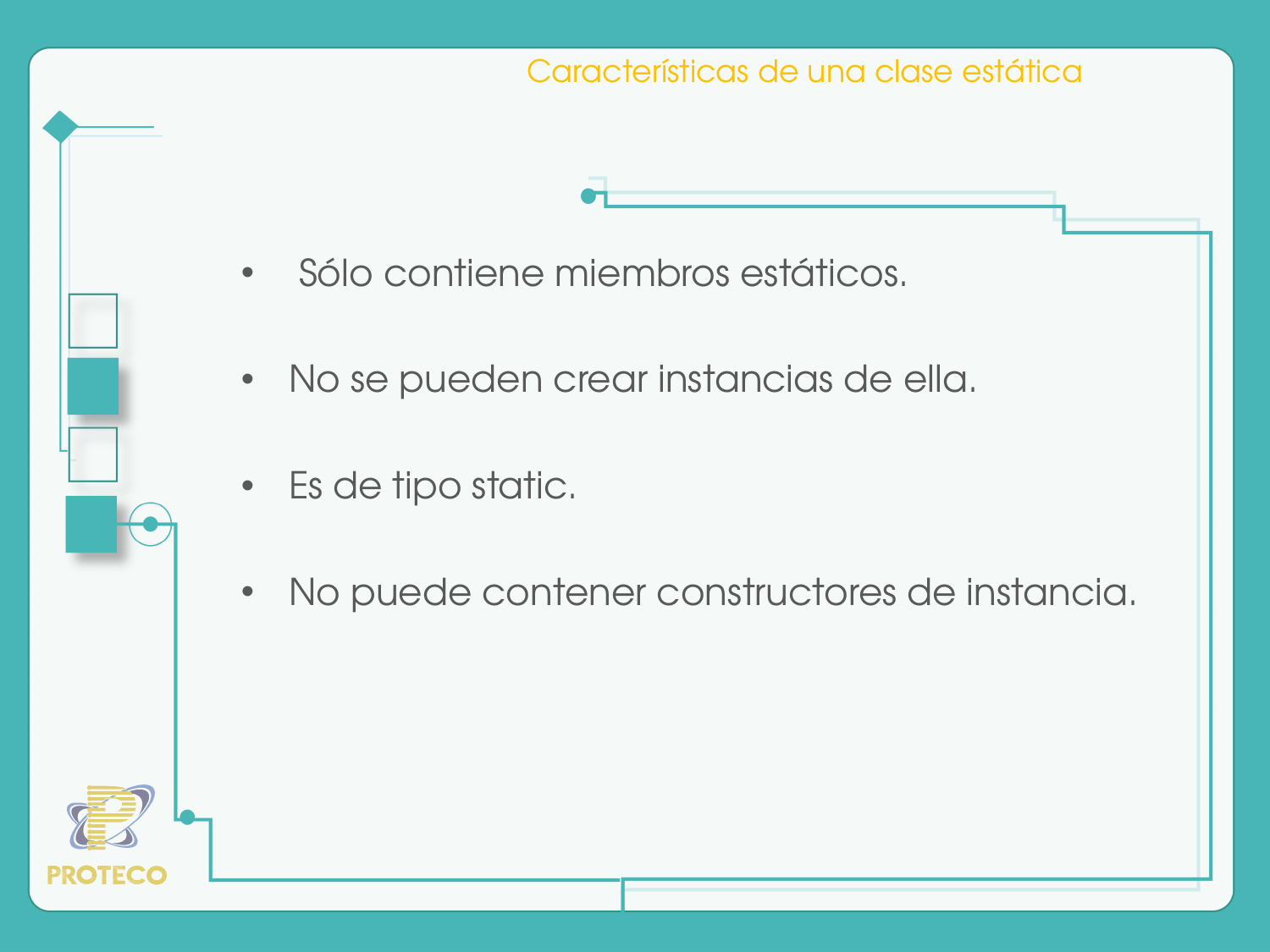

# Características de una clase estática
 Sólo contiene miembros estáticos.

No se pueden crear instancias de ella.

Es de tipo static.

No puede contener constructores de instancia.